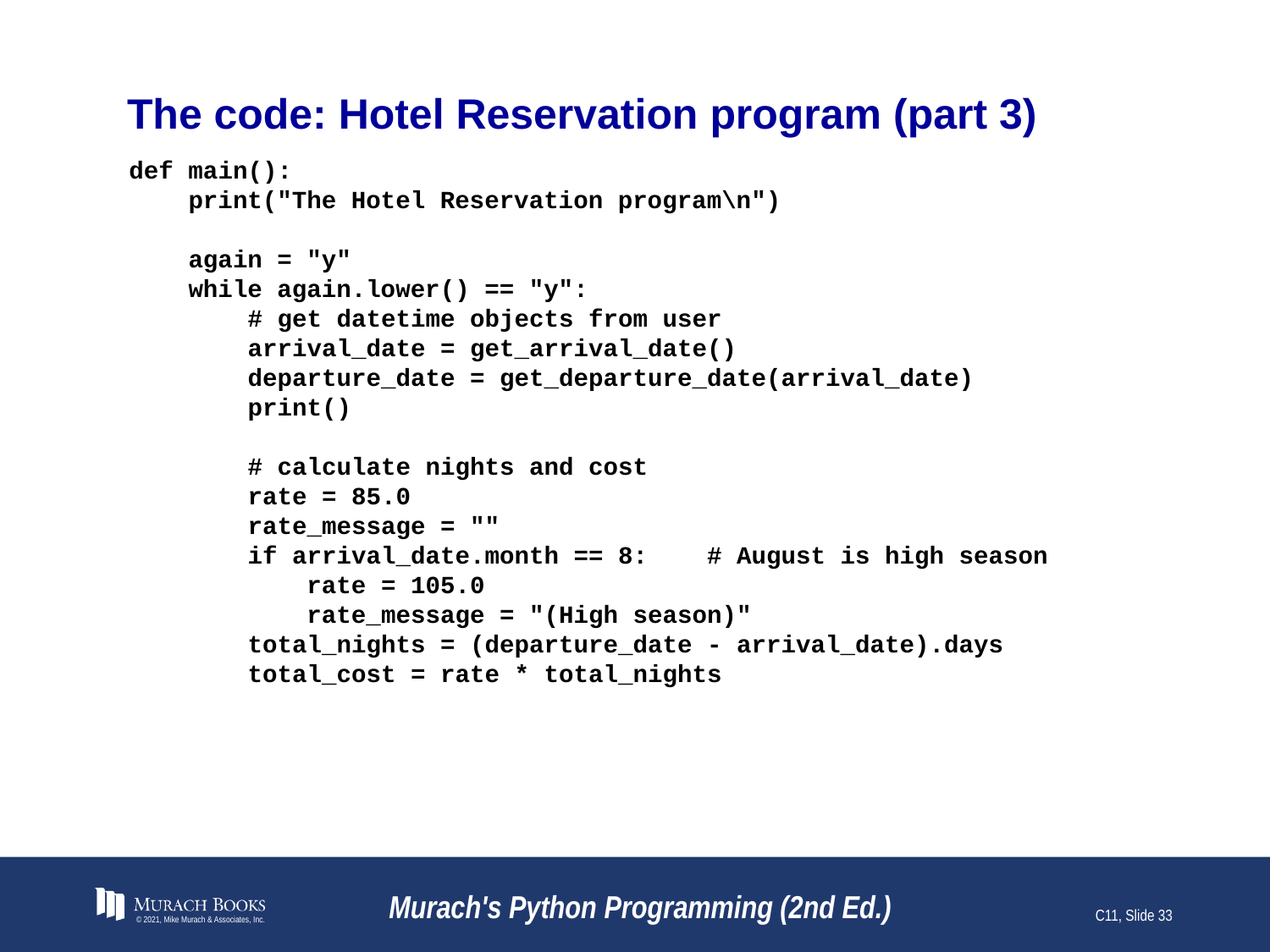

# The code: Hotel Reservation program (part 3)
def main():
    print("The Hotel Reservation program\n")

    again = "y"
    while again.lower() == "y":
        # get datetime objects from user
        arrival_date = get_arrival_date()
        departure_date = get_departure_date(arrival_date)
        print()

        # calculate nights and cost
        rate = 85.0
        rate_message = ""
        if arrival_date.month == 8:    # August is high season
            rate = 105.0
            rate_message = "(High season)"
        total_nights = (departure_date - arrival_date).days
        total_cost = rate * total_nights

© 2021, Mike Murach & Associates, Inc.
Murach's Python Programming (2nd Ed.)

C11, Slide 33